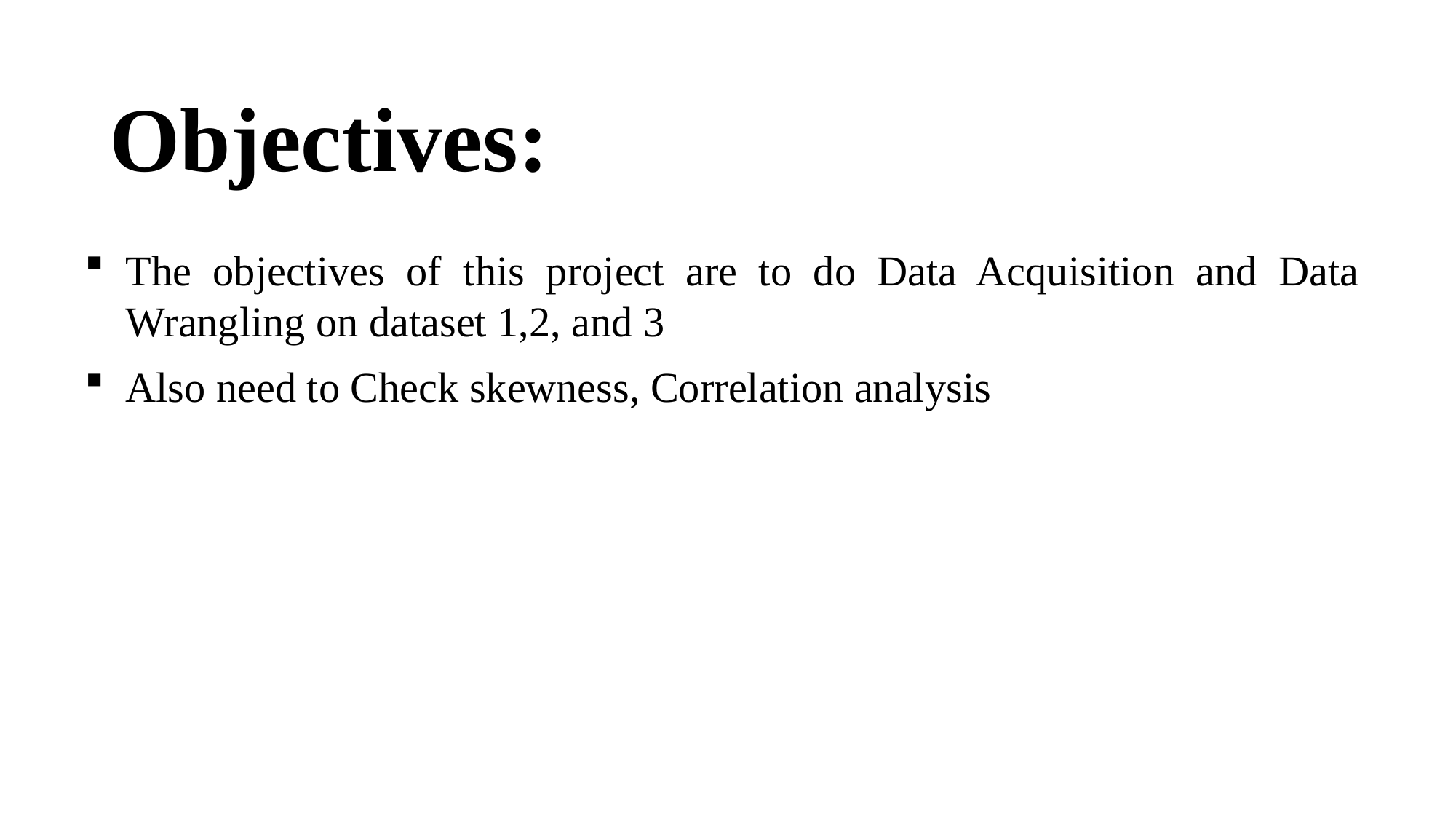

# Objectives:
The objectives of this project are to do Data Acquisition and Data Wrangling on dataset 1,2, and 3
Also need to Check skewness, Correlation analysis